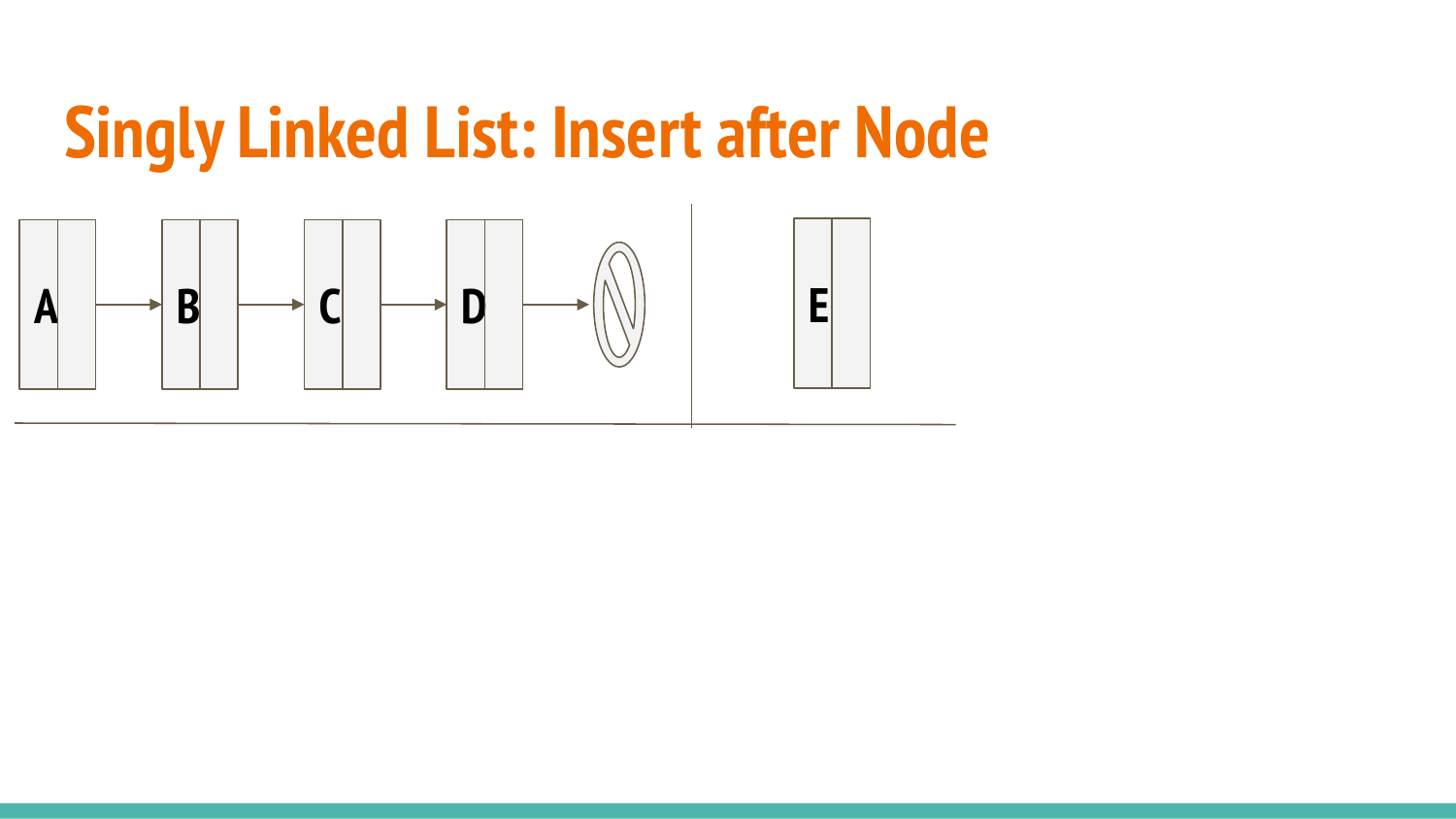

# Singly Linked List: Insert after Node
E
A
B
C
D